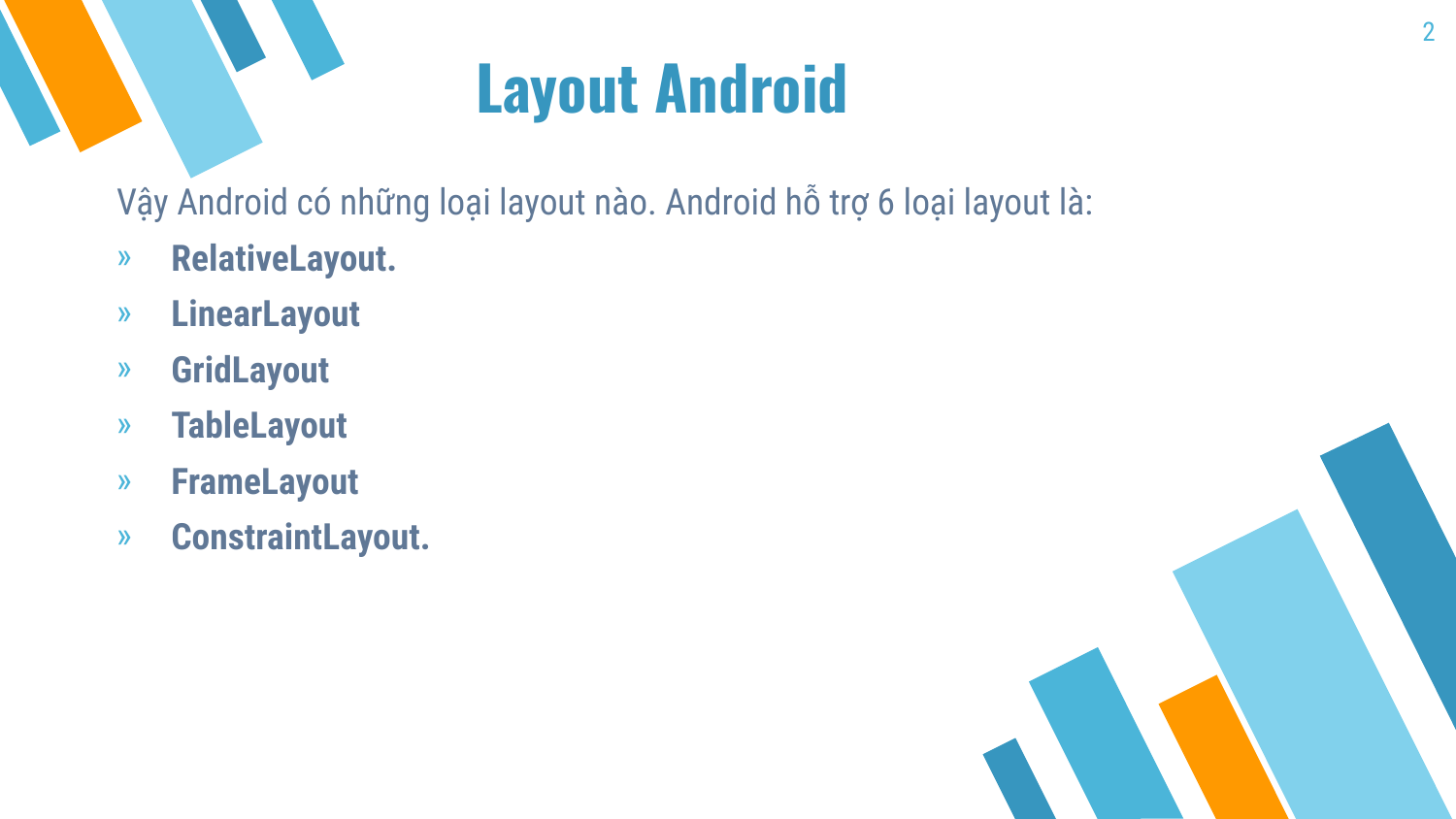

2
# Layout Android
Vậy Android có những loại layout nào. Android hỗ trợ 6 loại layout là:
RelativeLayout.
LinearLayout
GridLayout
TableLayout
FrameLayout
ConstraintLayout.